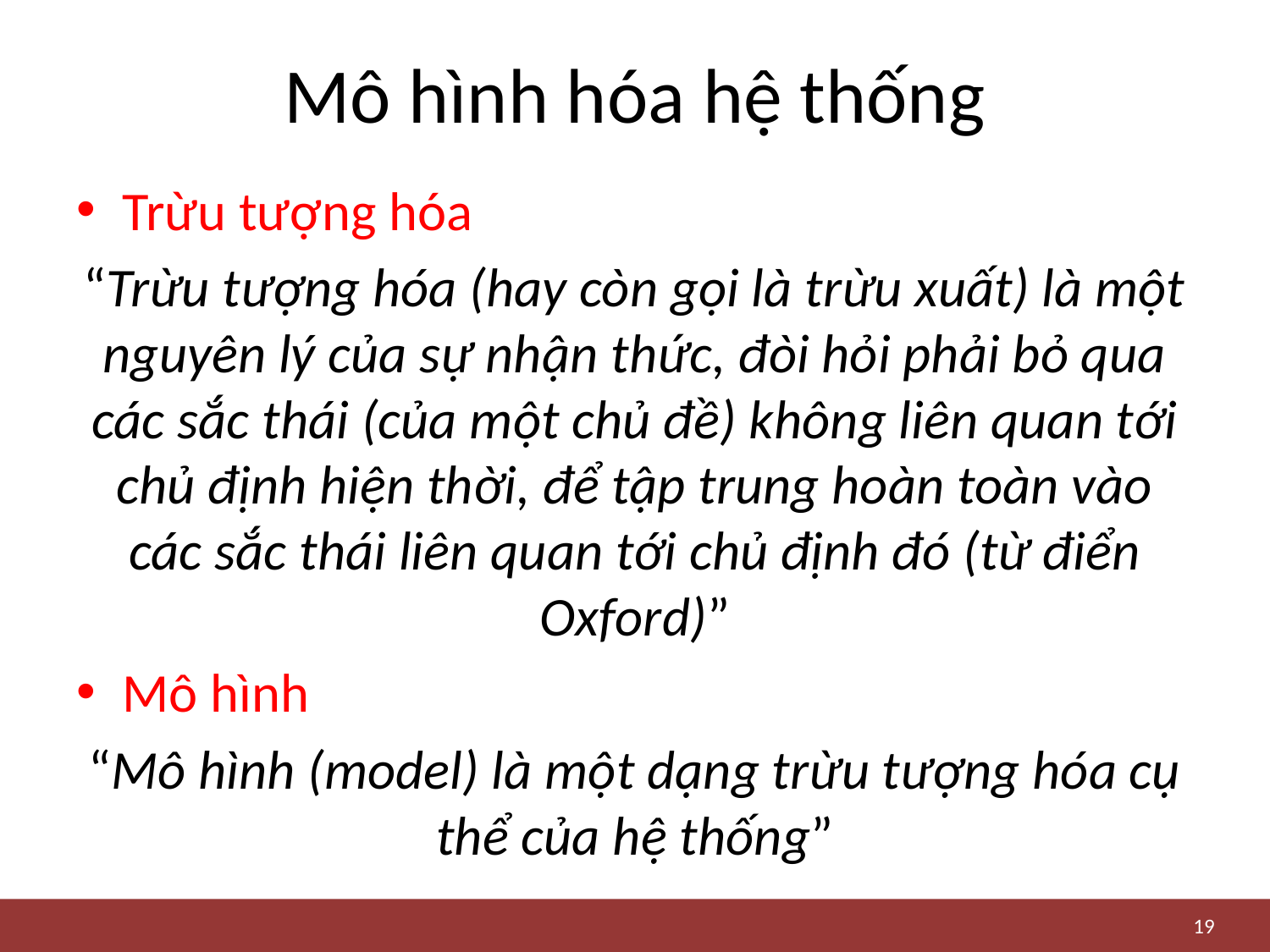

# Mô hình hóa hệ thống
Trừu tượng hóa
“Trừu tượng hóa (hay còn gọi là trừu xuất) là một nguyên lý của sự nhận thức, đòi hỏi phải bỏ qua các sắc thái (của một chủ đề) không liên quan tới chủ định hiện thời, để tập trung hoàn toàn vào các sắc thái liên quan tới chủ định đó (từ điển Oxford)”
Mô hình
“Mô hình (model) là một dạng trừu tượng hóa cụ thể của hệ thống”